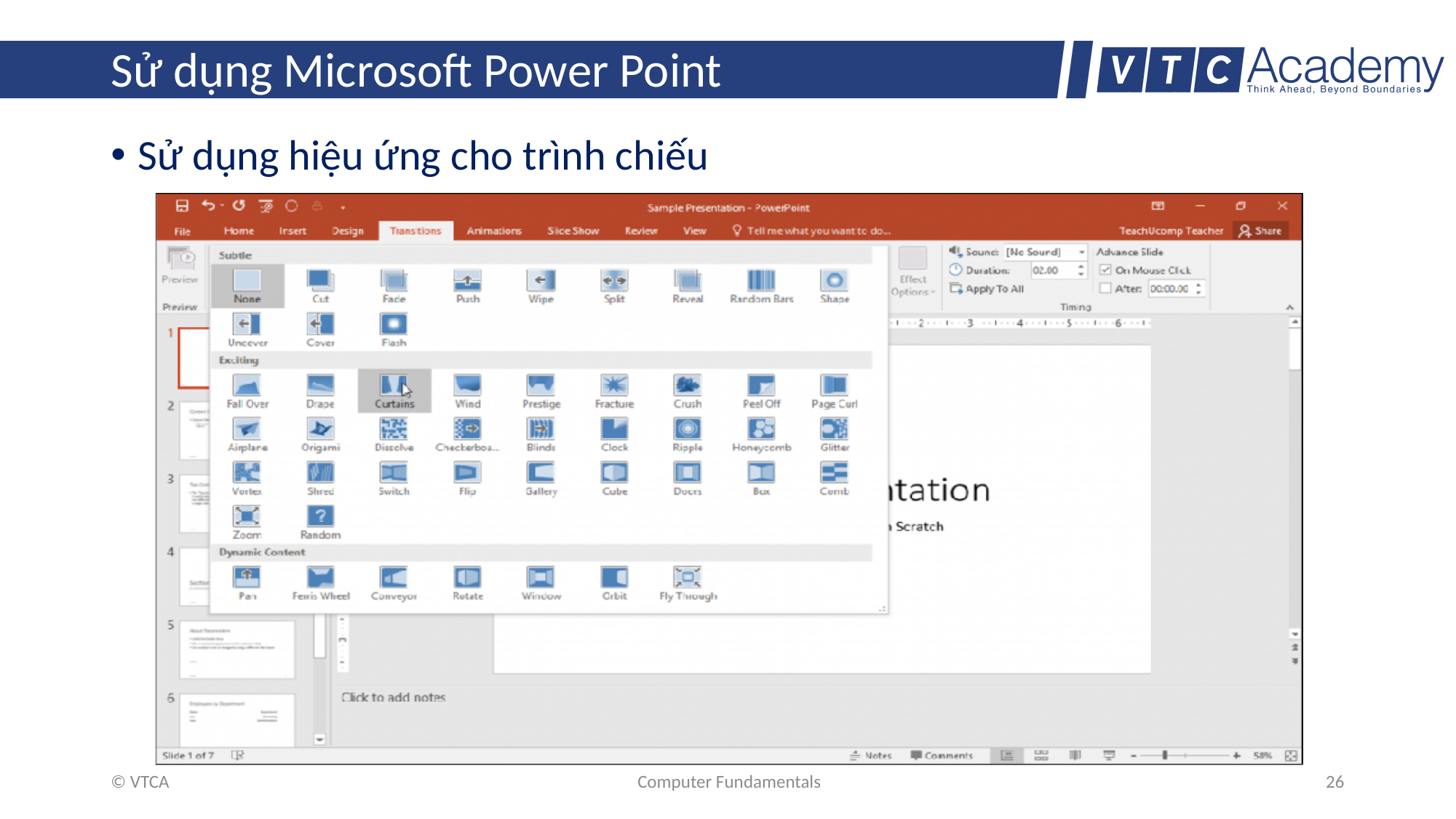

# Sử dụng Microsoft Power Point
Sử dụng hiệu ứng cho trình chiếu

© VTCA
Computer Fundamentals
26